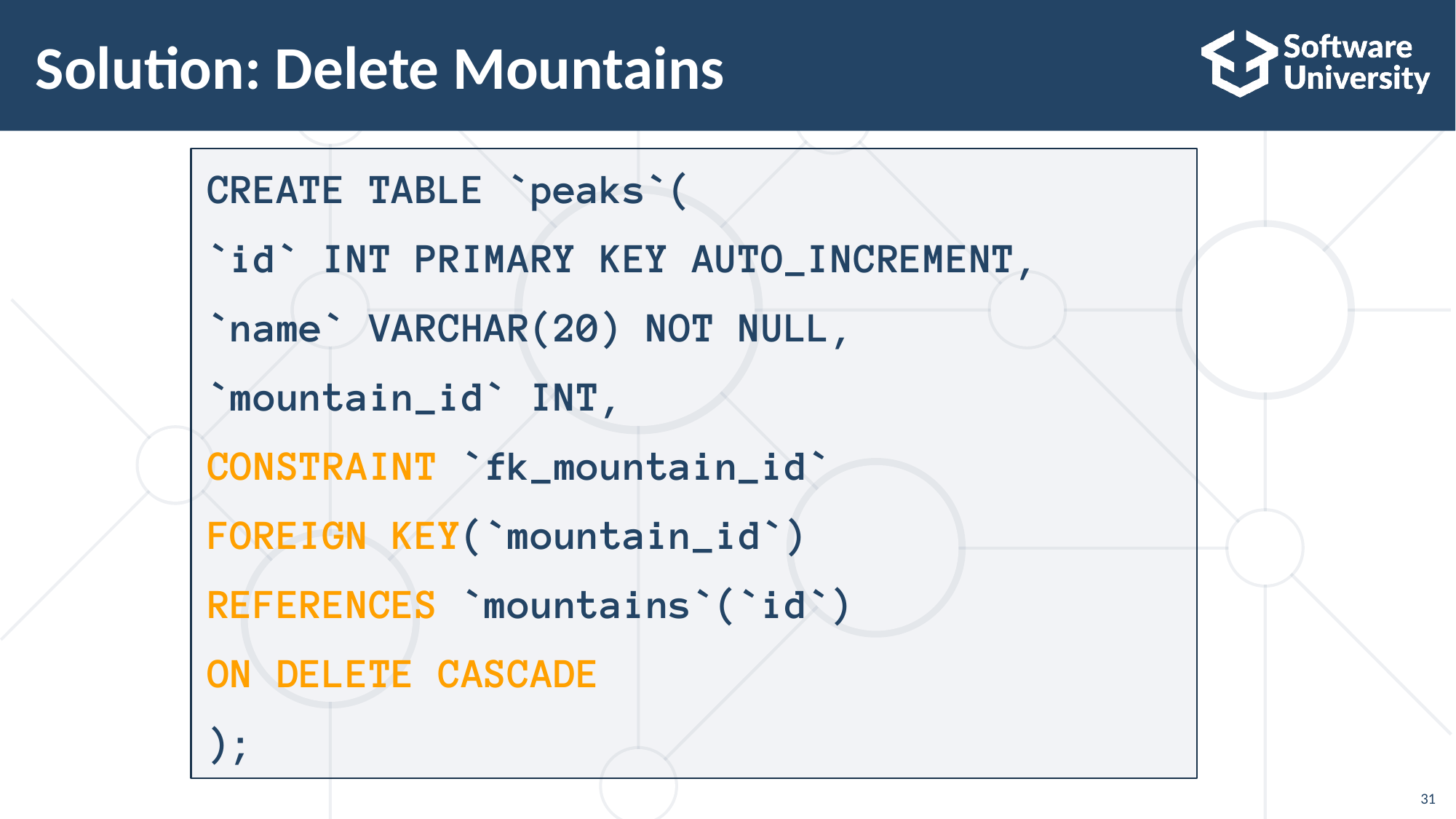

# Solution: Delete Mountains
CREATE TABLE `peaks`(
`id` INT PRIMARY KEY AUTO_INCREMENT,
`name` VARCHAR(20) NOT NULL,
`mountain_id` INT,
CONSTRAINT `fk_mountain_id`
FOREIGN KEY(`mountain_id`)
REFERENCES `mountains`(`id`)
ON DELETE CASCADE
);
31